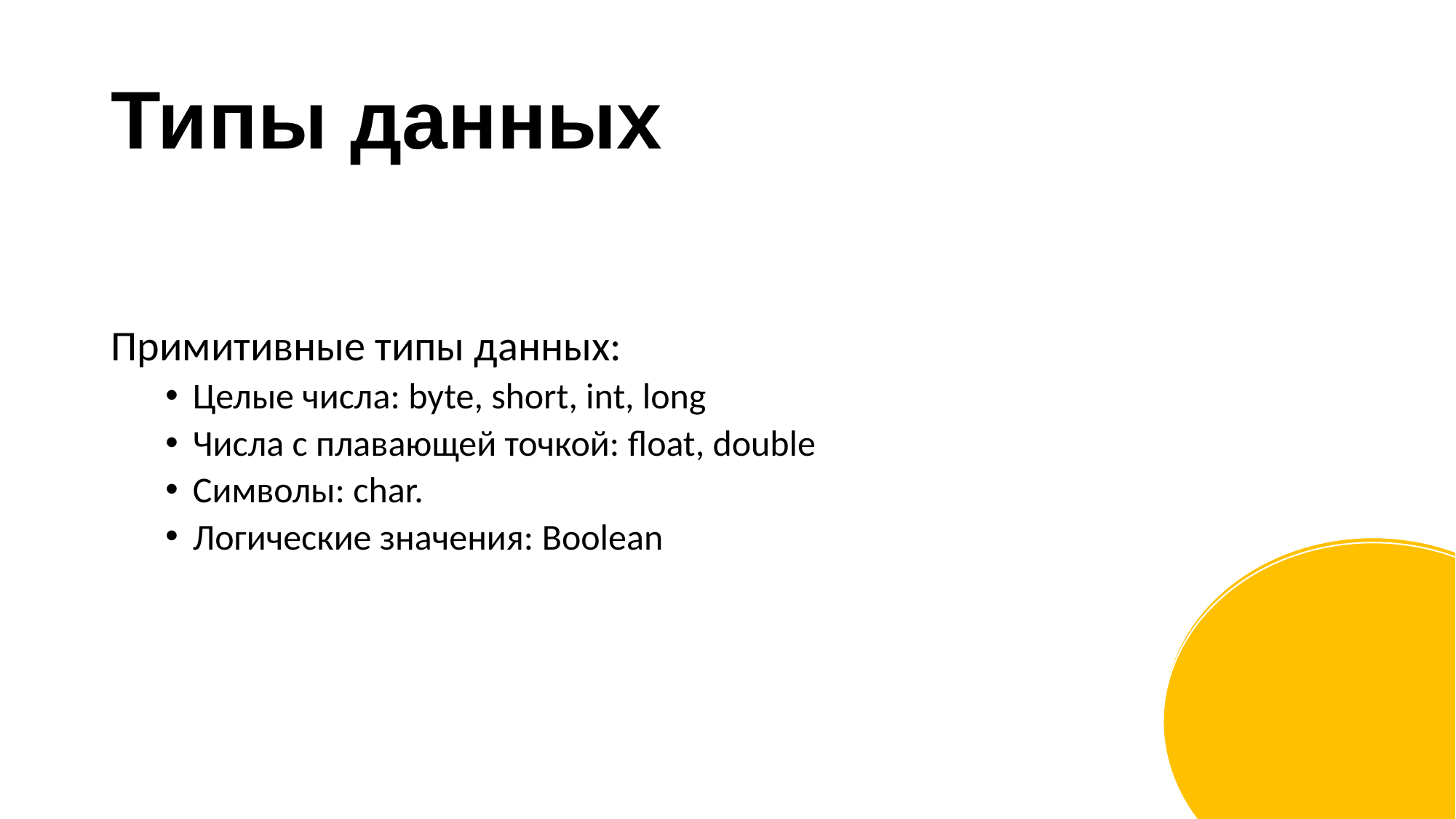

# Типы данных
Примитивные типы данных:
Целые числа: byte, short, int, long
Числа с плавающей точкой: float, double
Символы: char.
Логические значения: Boolean